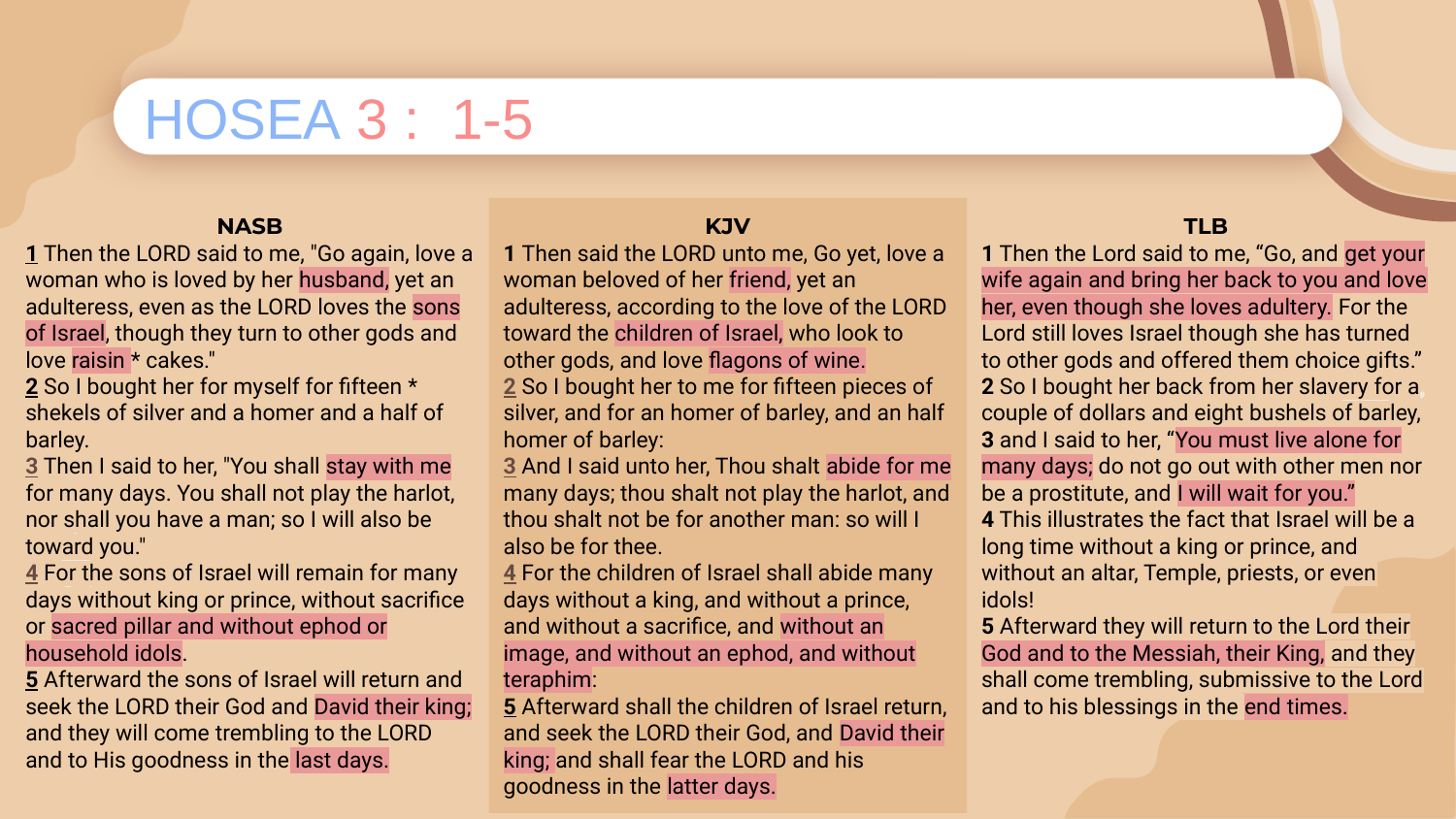

# HOSEA 3 :  1-5
NASB
1 Then the LORD said to me, "Go again, love a woman who is loved by her husband, yet an adulteress, even as the LORD loves the sons of Israel, though they turn to other gods and love raisin * cakes."
2 So I bought her for myself for fifteen * shekels of silver and a homer and a half of barley.
3 Then I said to her, "You shall stay with me for many days. You shall not play the harlot, nor shall you have a man; so I will also be toward you."
4 For the sons of Israel will remain for many days without king or prince, without sacrifice or sacred pillar and without ephod or household idols.
5 Afterward the sons of Israel will return and seek the LORD their God and David their king; and they will come trembling to the LORD and to His goodness in the last days.

KJV
1 Then said the LORD unto me, Go yet, love a woman beloved of her friend, yet an adulteress, according to the love of the LORD toward the children of Israel, who look to other gods, and love flagons of wine.
2 So I bought her to me for fifteen pieces of silver, and for an homer of barley, and an half homer of barley:
3 And I said unto her, Thou shalt abide for me many days; thou shalt not play the harlot, and thou shalt not be for another man: so will I also be for thee.
4 For the children of Israel shall abide many days without a king, and without a prince, and without a sacrifice, and without an image, and without an ephod, and without teraphim:
5 Afterward shall the children of Israel return, and seek the LORD their God, and David their king; and shall fear the LORD and his goodness in the latter days.
TLB
1 Then the Lord said to me, “Go, and get your wife again and bring her back to you and love her, even though she loves adultery. For the Lord still loves Israel though she has turned to other gods and offered them choice gifts.”
2 So I bought her back from her slavery for a couple of dollars and eight bushels of barley,
3 and I said to her, “You must live alone for many days; do not go out with other men nor be a prostitute, and I will wait for you.”
4 This illustrates the fact that Israel will be a long time without a king or prince, and without an altar, Temple, priests, or even idols!
5 Afterward they will return to the Lord their God and to the Messiah, their King, and they shall come trembling, submissive to the Lord and to his blessings in the end times.